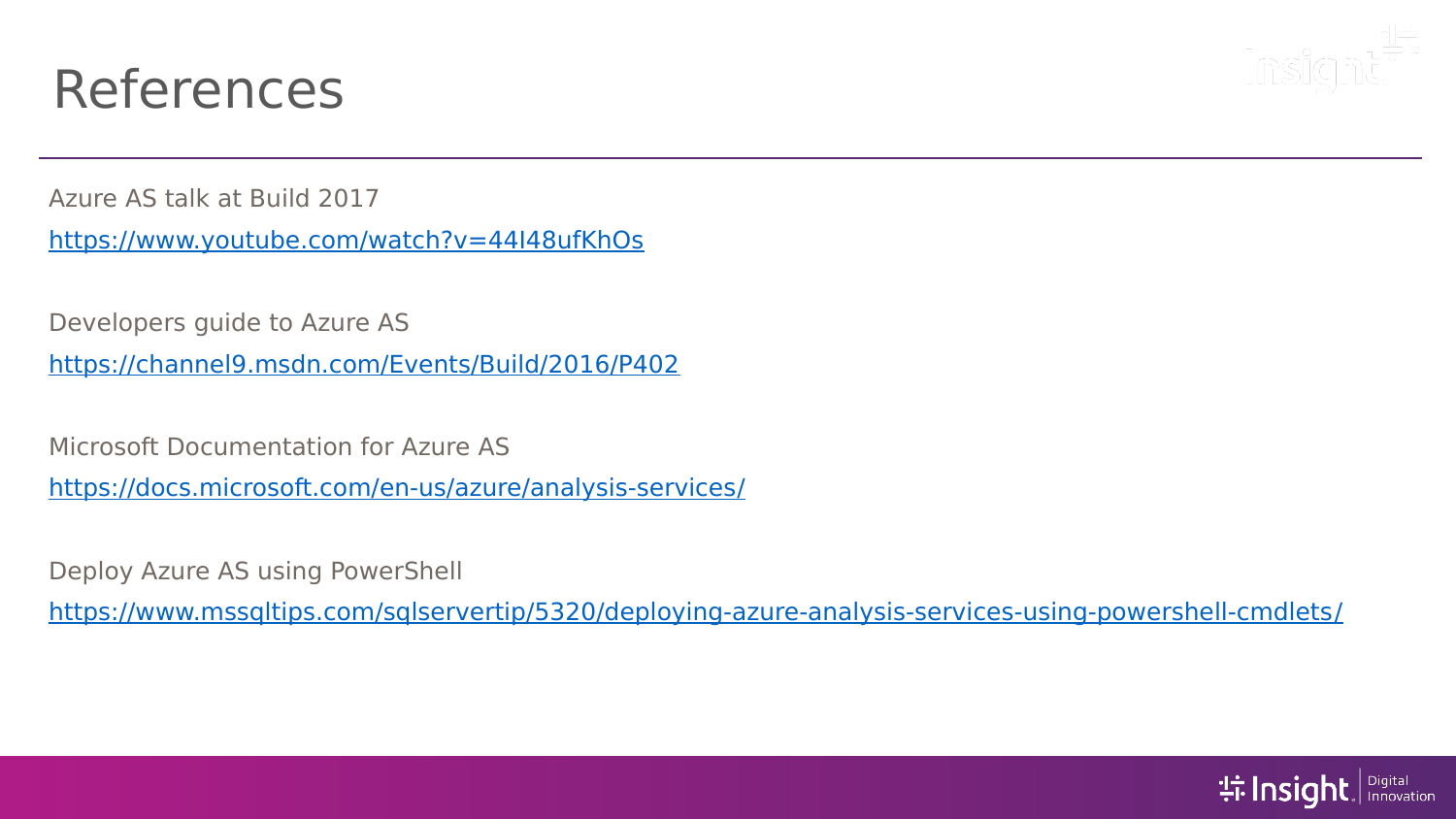

# References
Azure AS talk at Build 2017
https://www.youtube.com/watch?v=44I48ufKhOs

Developers guide to Azure AS
https://channel9.msdn.com/Events/Build/2016/P402

Microsoft Documentation for Azure AS
https://docs.microsoft.com/en-us/azure/analysis-services/

Deploy Azure AS using PowerShell
https://www.mssqltips.com/sqlservertip/5320/deploying-azure-analysis-services-using-powershell-cmdlets/